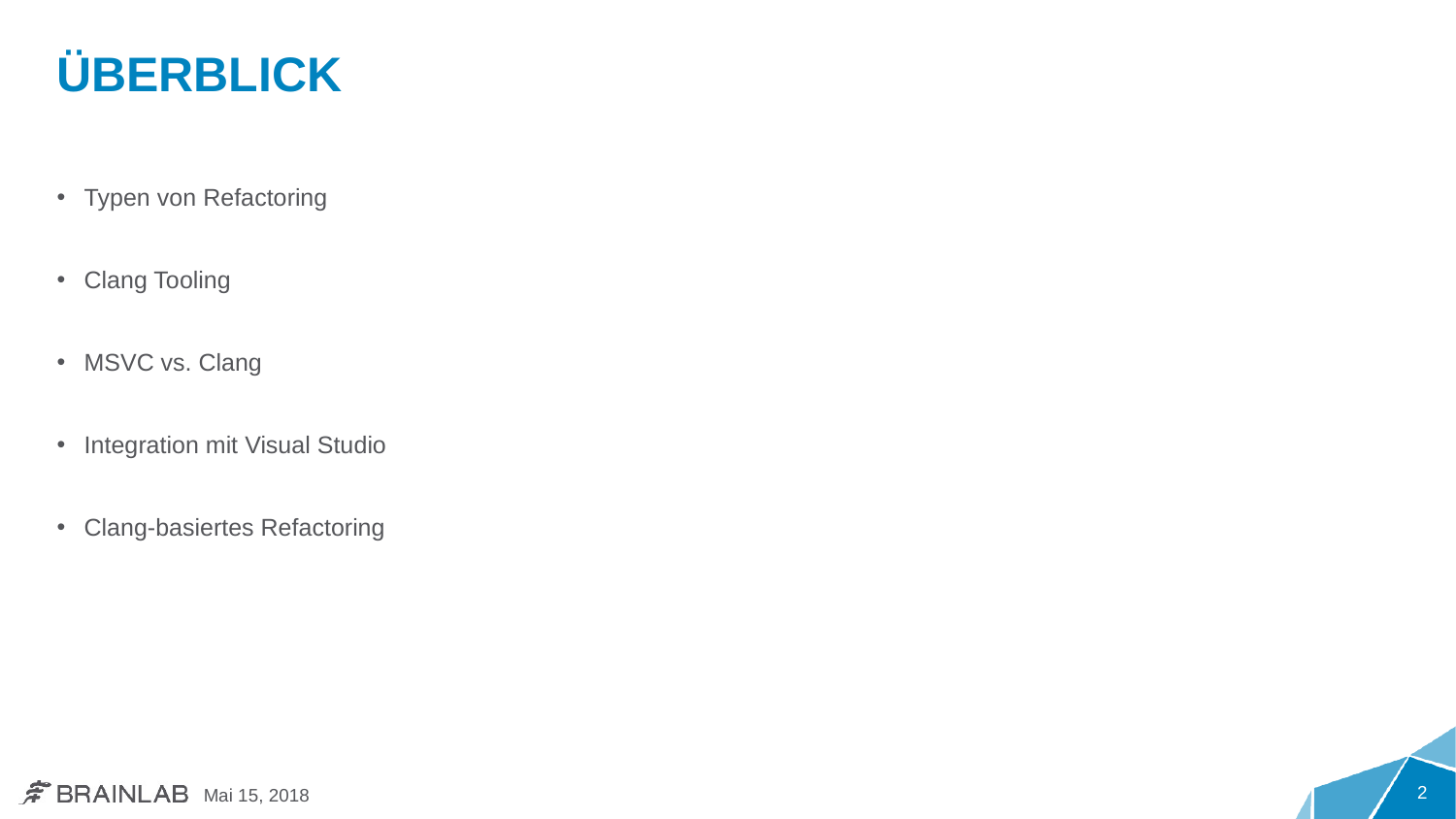

# Überblick
Typen von Refactoring

Clang Tooling

MSVC vs. Clang

Integration mit Visual Studio

Clang-basiertes Refactoring